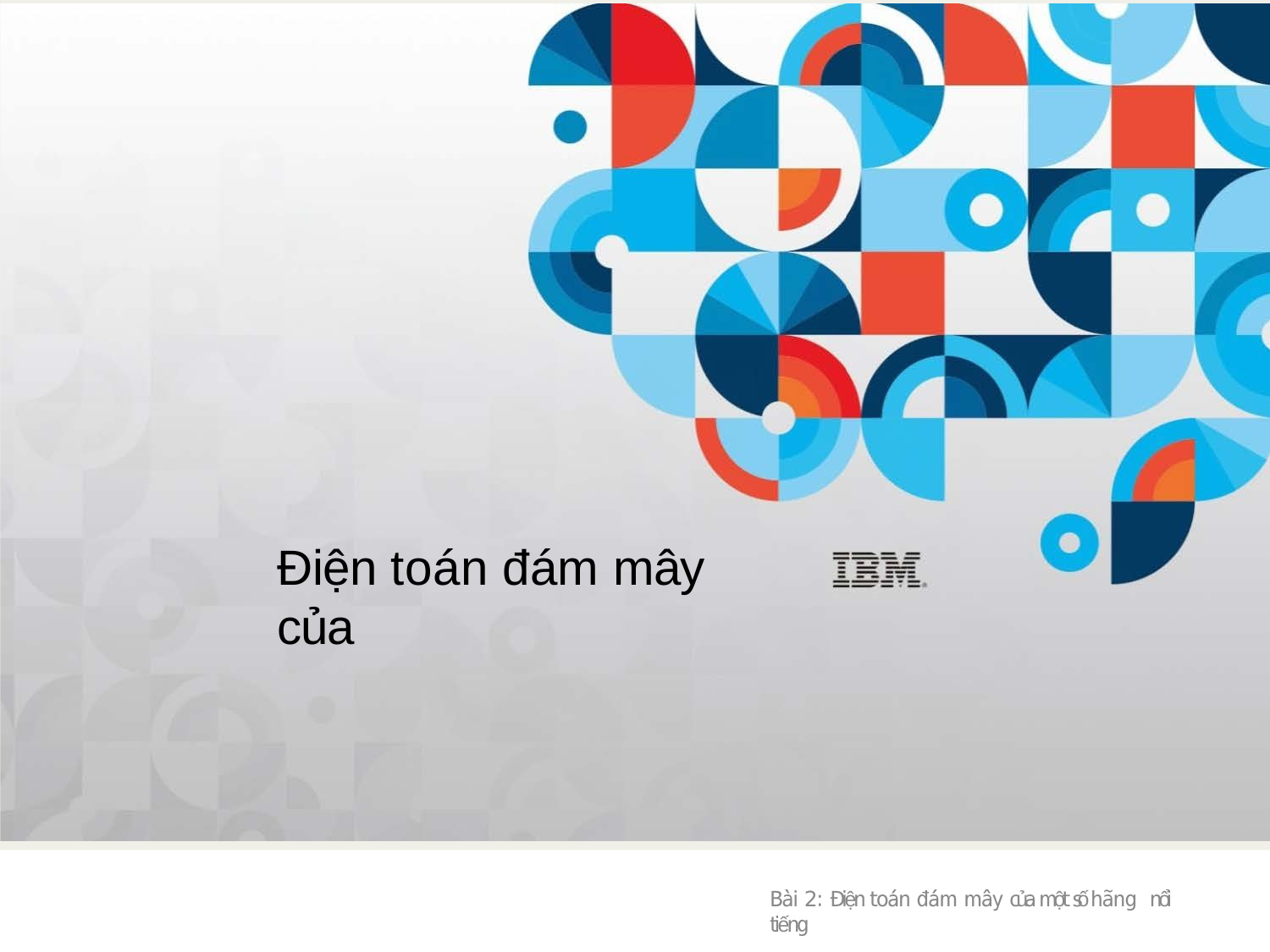

# Điện toán đám mây của
Bài 2: Điện toán đám mây của một số hãng  nổi tiếng